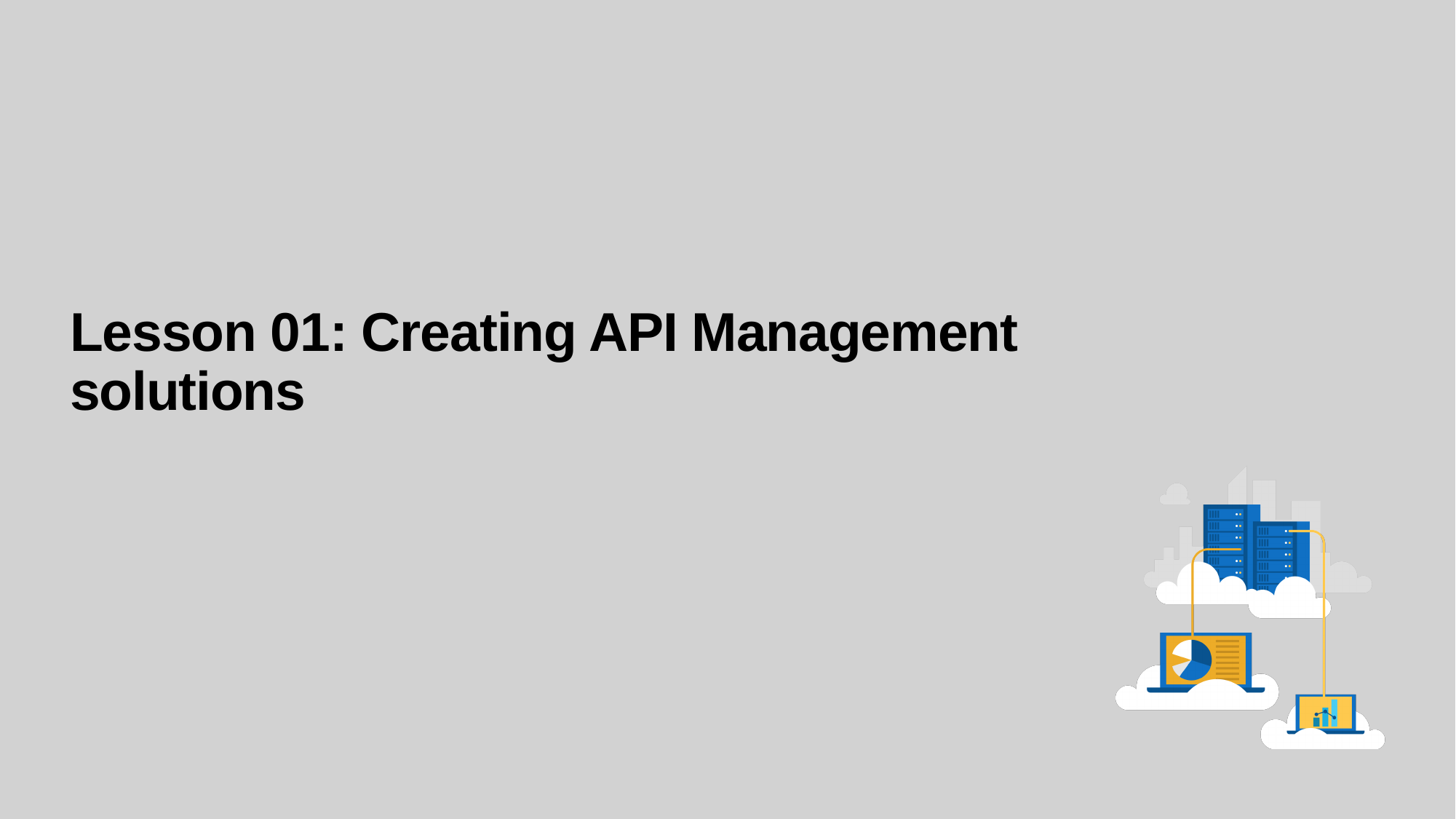

# Lesson 01: Creating API Management solutions